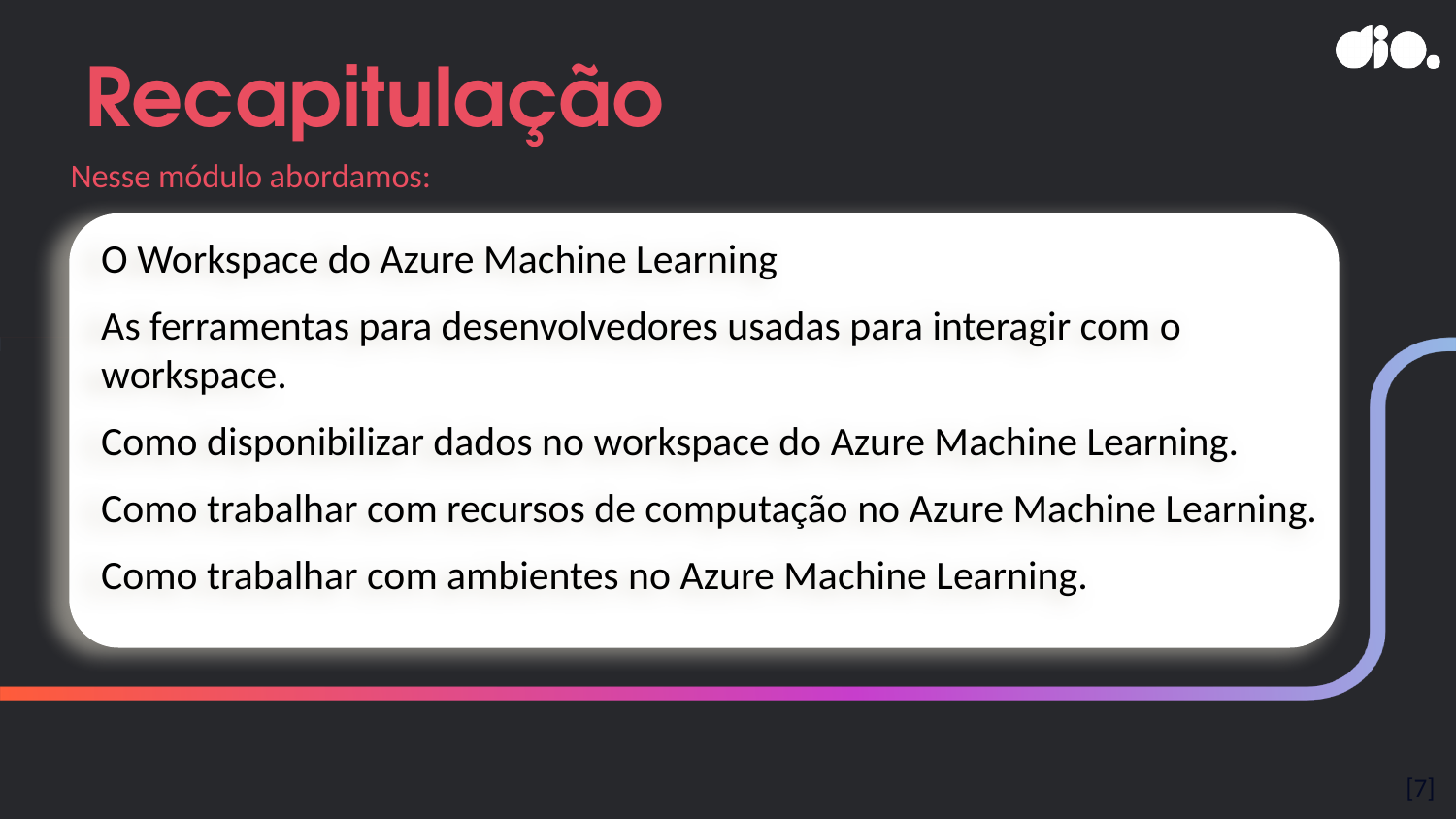

# Recapitulação
Nesse módulo abordamos:
O Workspace do Azure Machine Learning
As ferramentas para desenvolvedores usadas para interagir com o workspace.
Como disponibilizar dados no workspace do Azure Machine Learning.
Como trabalhar com recursos de computação no Azure Machine Learning.
Como trabalhar com ambientes no Azure Machine Learning.
[7]